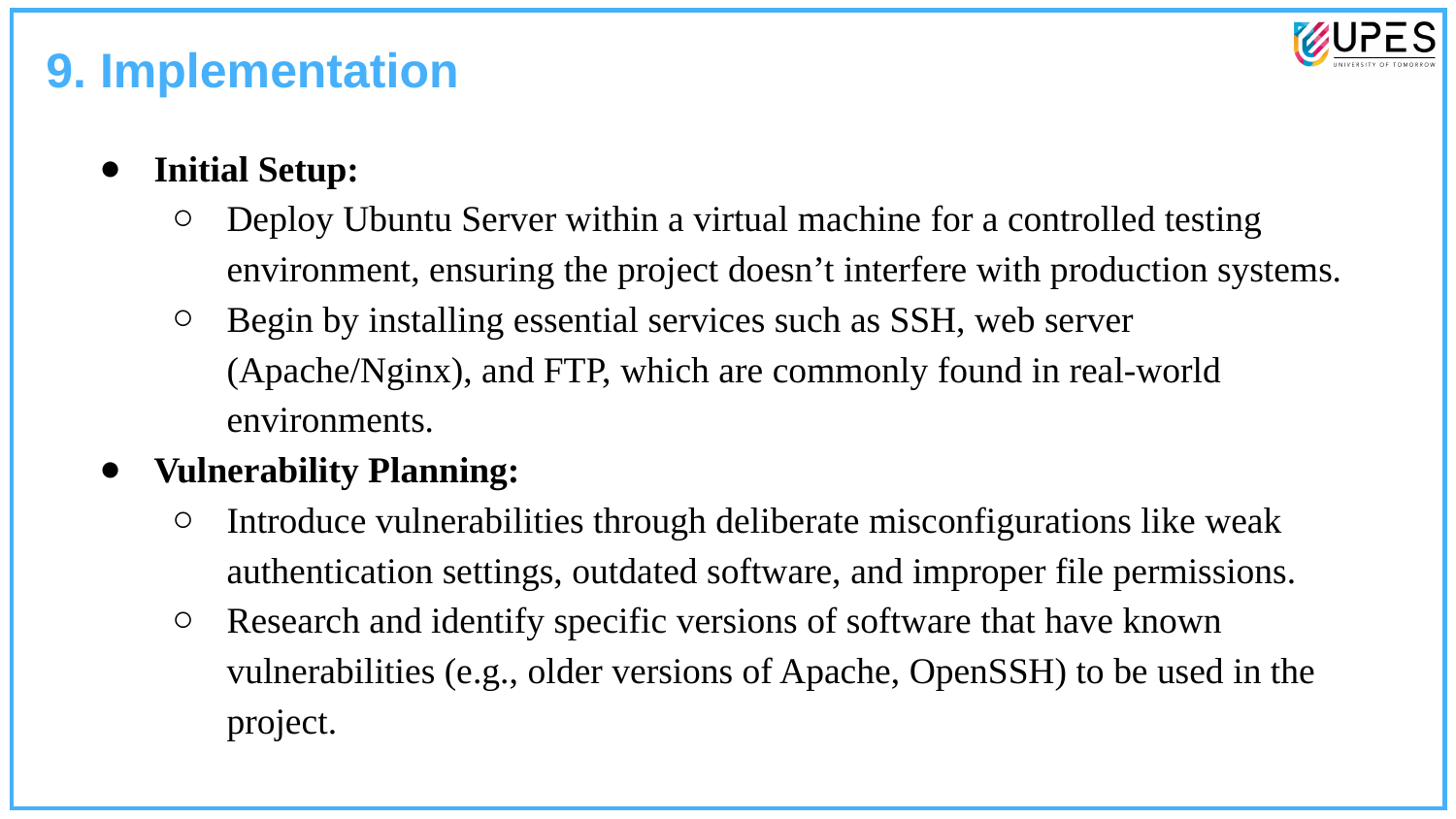

9. Implementation
Initial Setup:
Deploy Ubuntu Server within a virtual machine for a controlled testing environment, ensuring the project doesn’t interfere with production systems.
Begin by installing essential services such as SSH, web server (Apache/Nginx), and FTP, which are commonly found in real-world environments.
Vulnerability Planning:
Introduce vulnerabilities through deliberate misconfigurations like weak authentication settings, outdated software, and improper file permissions.
Research and identify specific versions of software that have known vulnerabilities (e.g., older versions of Apache, OpenSSH) to be used in the project.